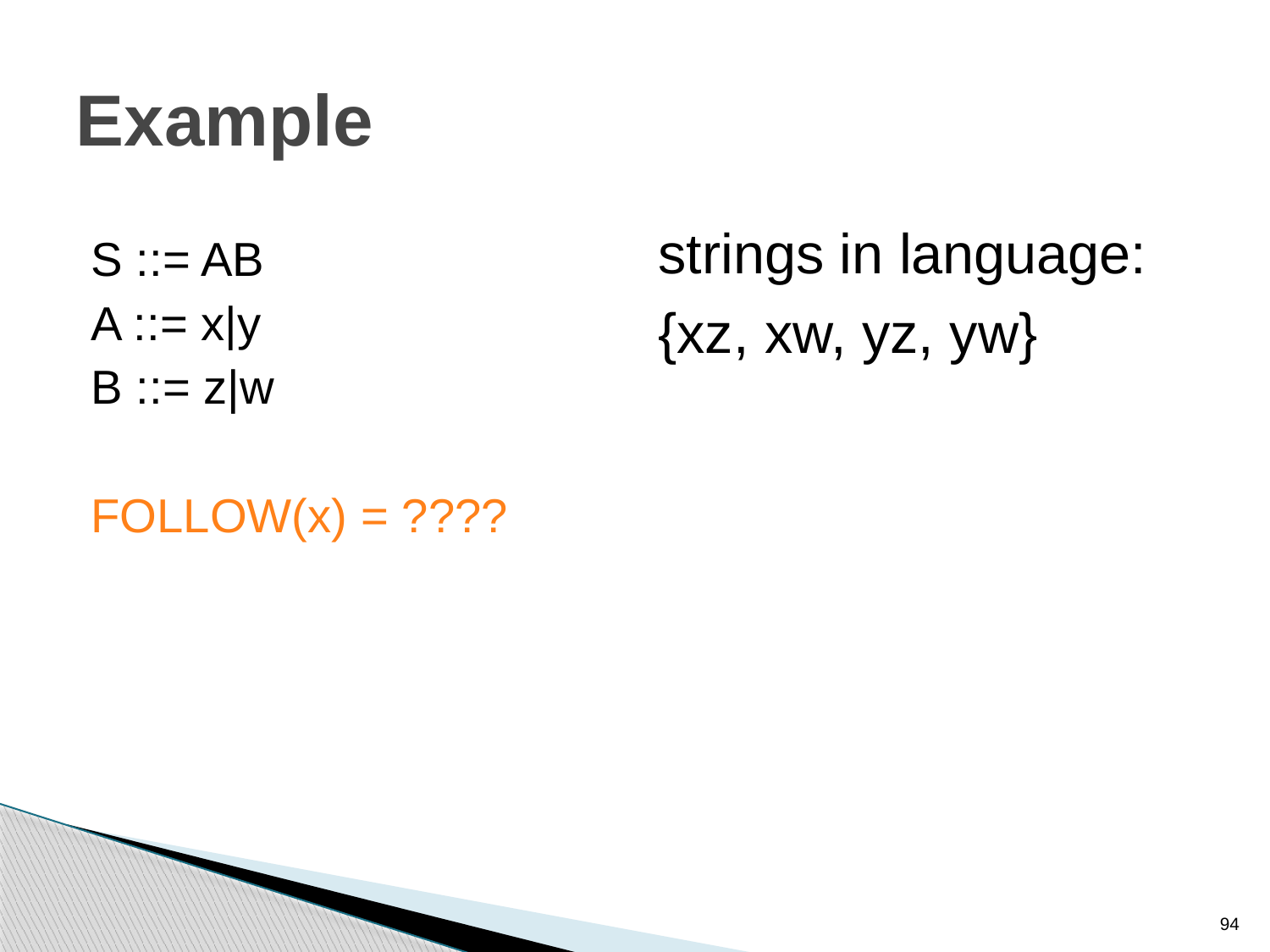

# Example
strings in language:
{xz, xw, yz, yw}
S ::= AB
A ::= x|y
B ::= z|w

FOLLOW(x) = ????

94